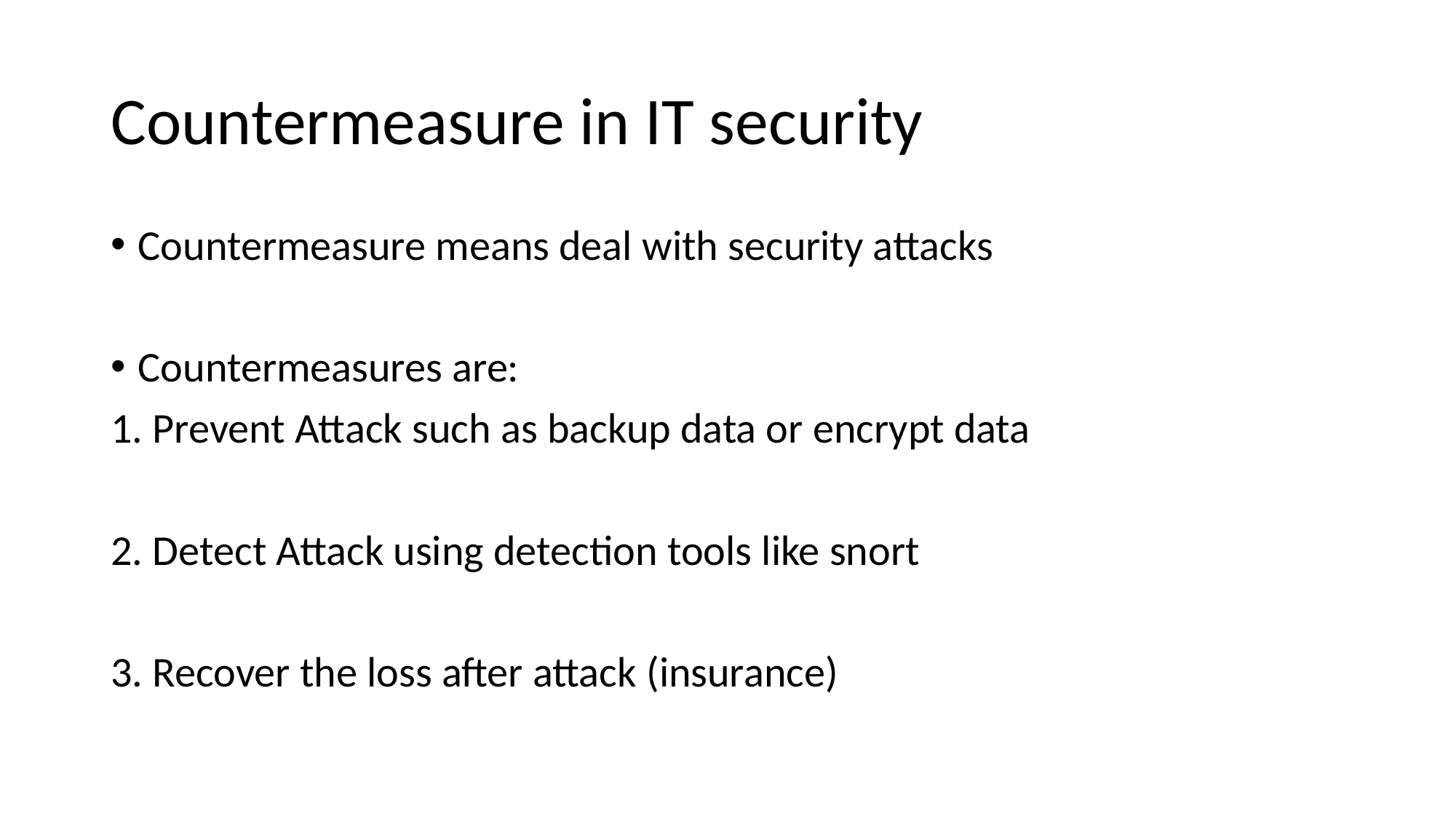

# Countermeasure in IT security
Countermeasure means deal with security attacks

Countermeasures are:
1. Prevent Attack such as backup data or encrypt data

2. Detect Attack using detection tools like snort

3. Recover the loss after attack (insurance)